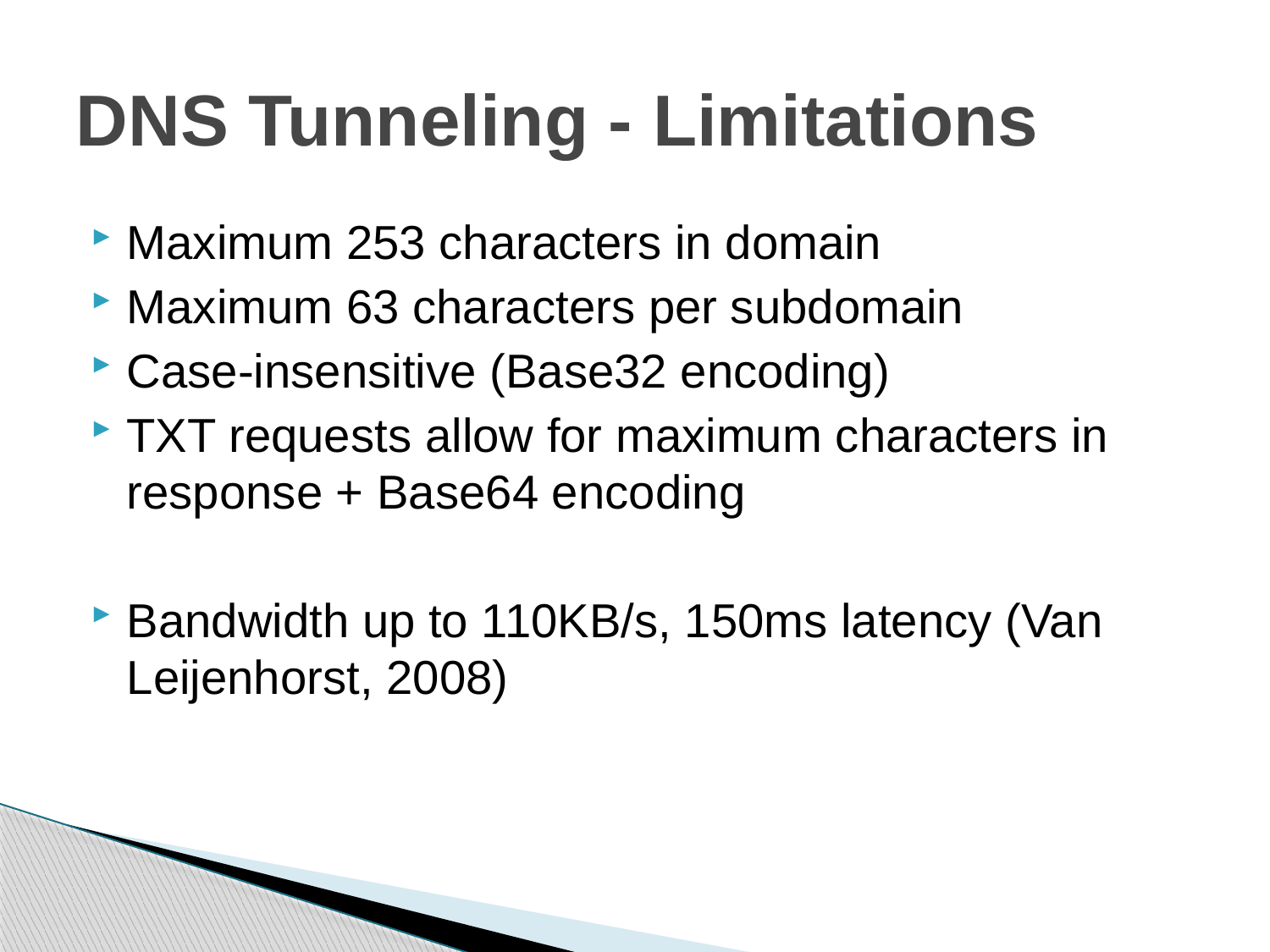

# DNS Tunneling - Limitations
Maximum 253 characters in domain
Maximum 63 characters per subdomain
Case-insensitive (Base32 encoding)
TXT requests allow for maximum characters in response + Base64 encoding

Bandwidth up to 110KB/s, 150ms latency (Van Leijenhorst, 2008)